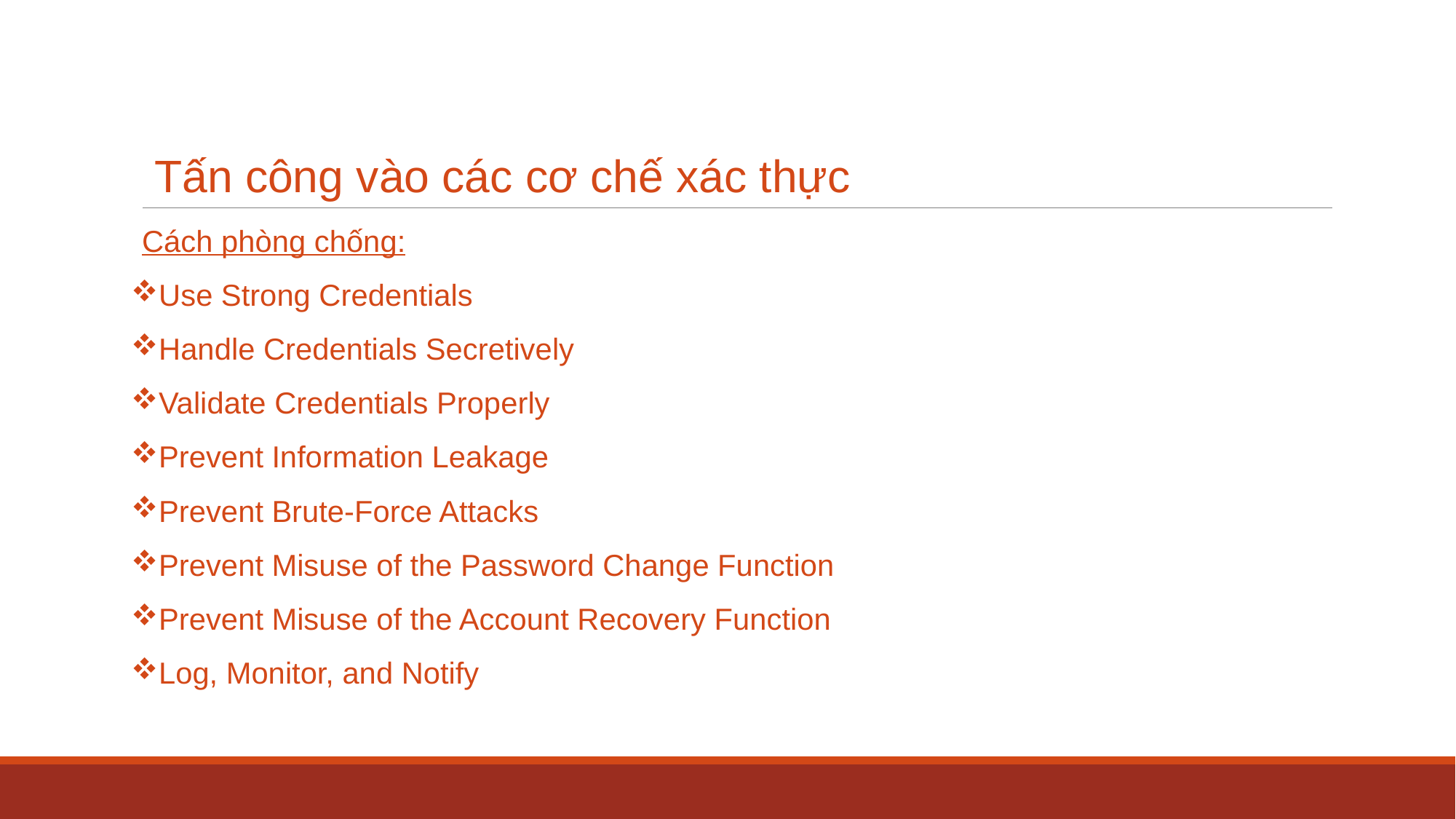

# Tấn công vào các cơ chế xác thực
Cách phòng chống:
Use Strong Credentials
Handle Credentials Secretively
Validate Credentials Properly
Prevent Information Leakage
Prevent Brute-Force Attacks
Prevent Misuse of the Password Change Function
Prevent Misuse of the Account Recovery Function
Log, Monitor, and Notify